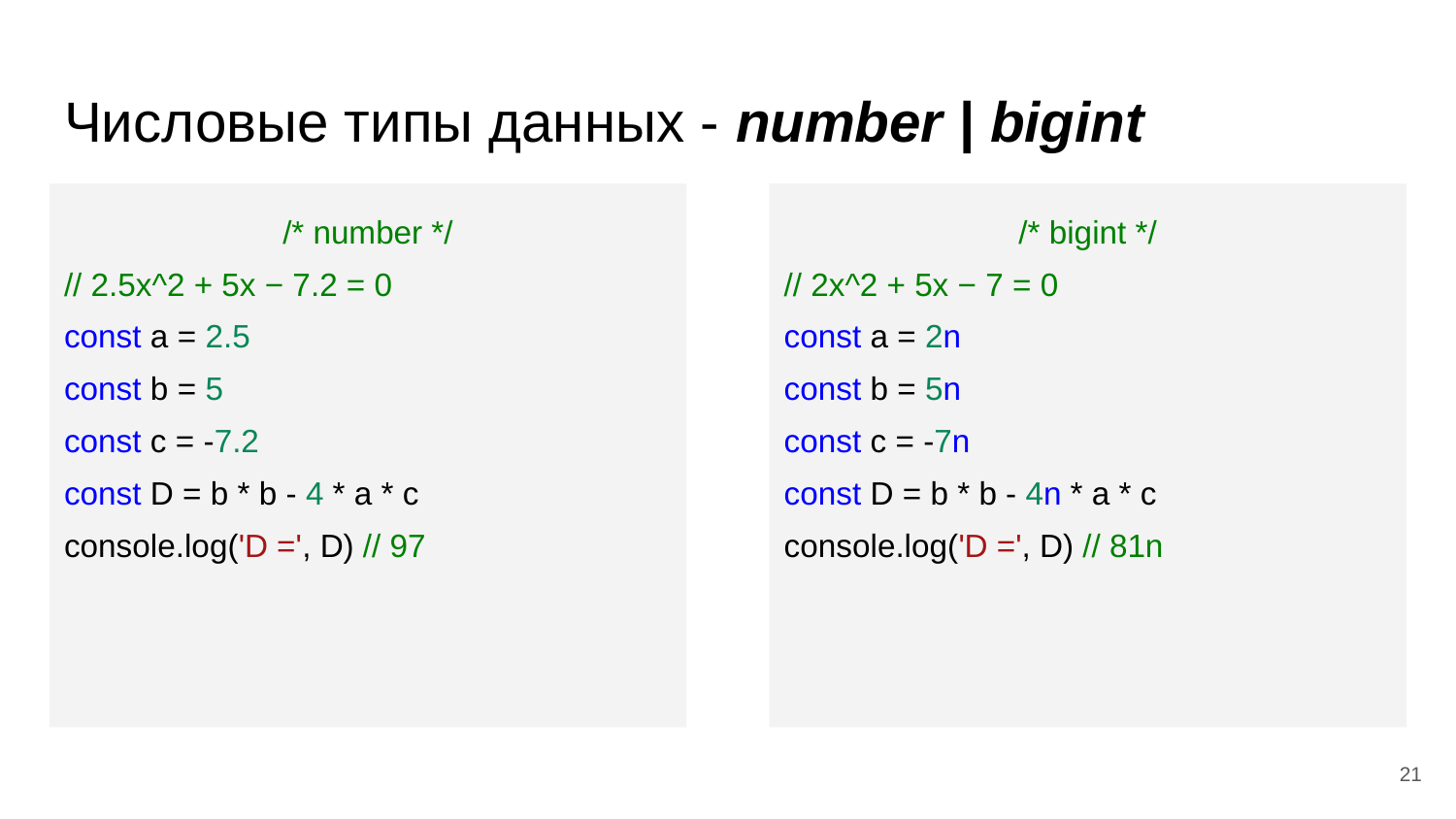

# Числовые типы данных - number | bigint
/* number */
// 2.5x^2 + 5x − 7.2 = 0
const a = 2.5
const b = 5
const c = -7.2
const D = b * b - 4 * a * c
console.log('D =', D) // 97

/* bigint */
// 2x^2 + 5x − 7 = 0
const a = 2n
const b = 5n
const c = -7n
const D = b * b - 4n * a * c
console.log('D =', D) // 81n
21